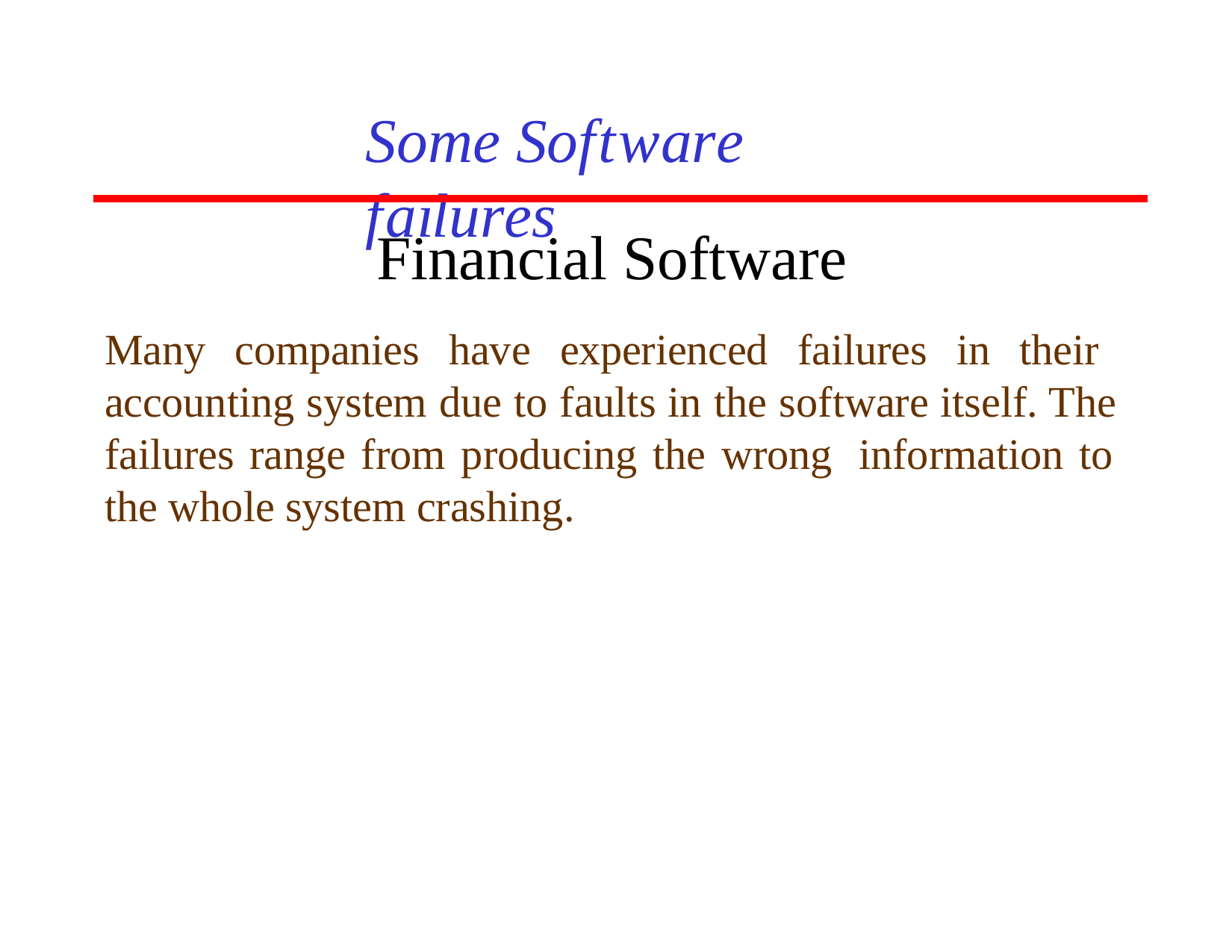

# Some Software failures
Financial Software
Many companies have experienced failures in their  accounting system due to faults in the software itself. The  failures range from producing the wrong information to  the whole system crashing.

16